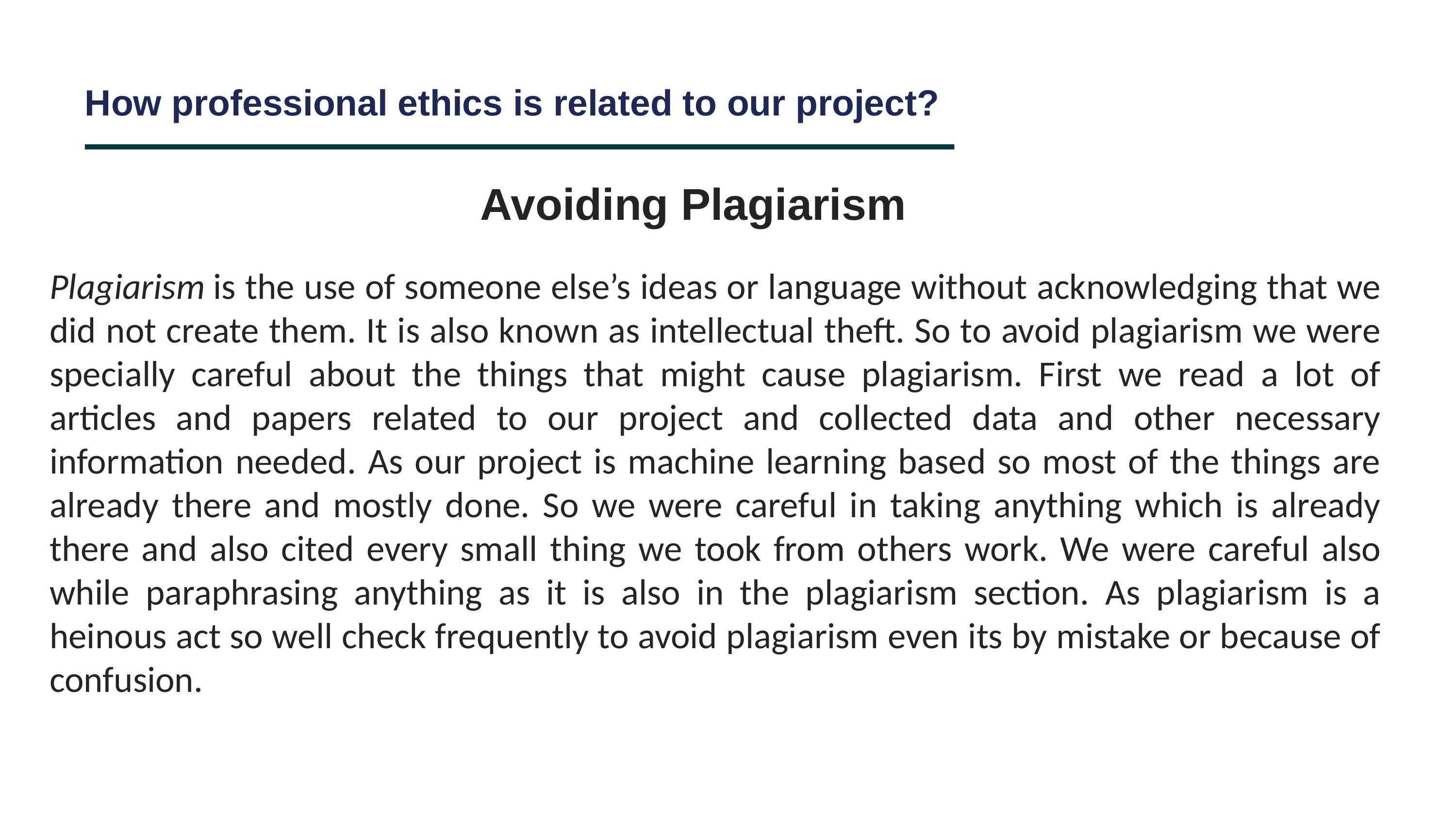

How professional ethics is related to our project?

Avoiding Plagiarism
Plagiarism is the use of someone else’s ideas or language without acknowledging that we did not create them. It is also known as intellectual theft. So to avoid plagiarism we were specially careful about the things that might cause plagiarism. First we read a lot of articles and papers related to our project and collected data and other necessary information needed. As our project is machine learning based so most of the things are already there and mostly done. So we were careful in taking anything which is already there and also cited every small thing we took from others work. We were careful also while paraphrasing anything as it is also in the plagiarism section. As plagiarism is a heinous act so well check frequently to avoid plagiarism even its by mistake or because of confusion.